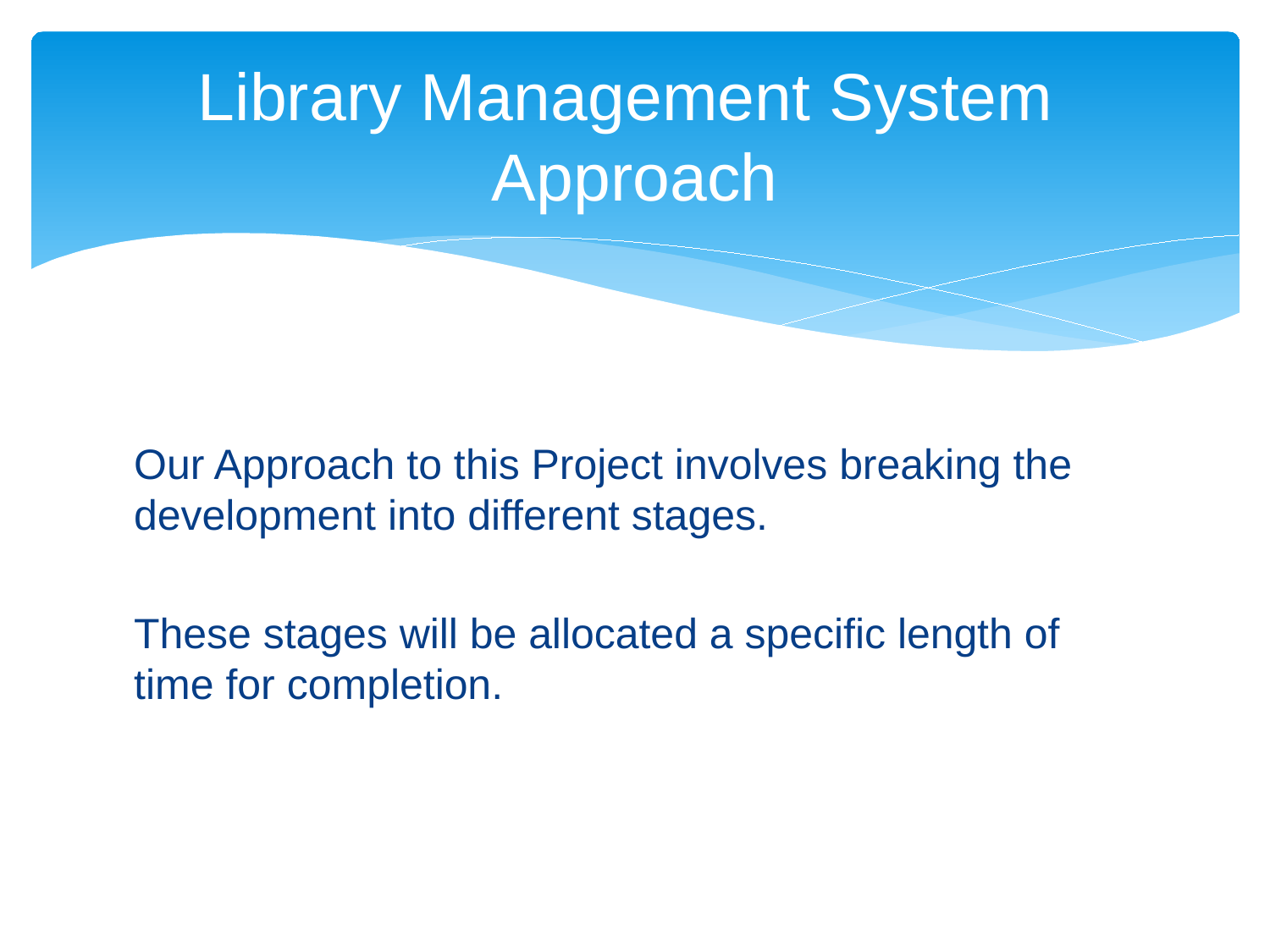

# Library Management System Approach

Our Approach to this Project involves breaking the development into different stages.

These stages will be allocated a specific length of time for completion.